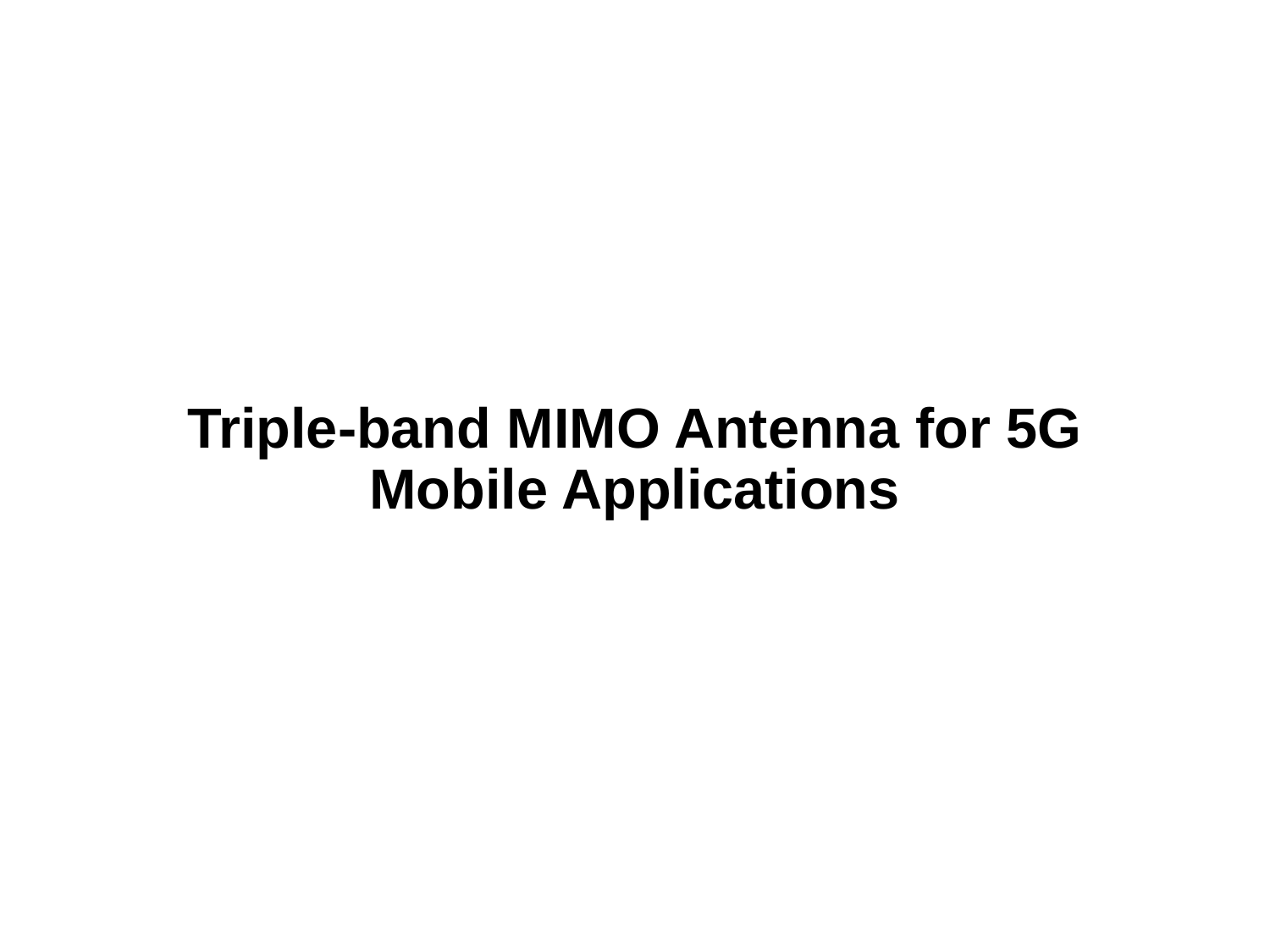

# Triple-band MIMO Antenna for 5G Mobile Applications